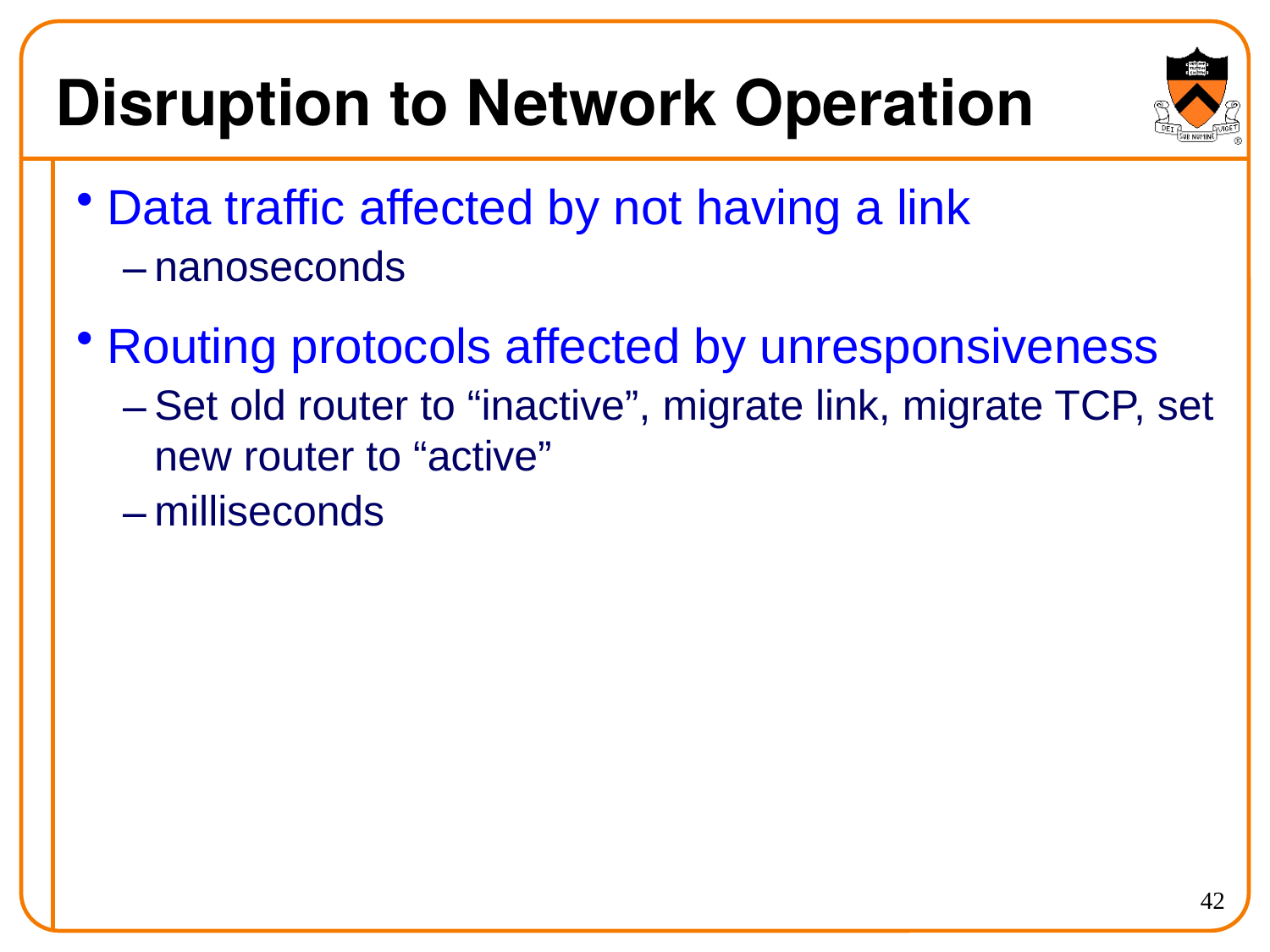

# Disruption to Network Operation
Data traffic affected by not having a link
nanoseconds
Routing protocols affected by unresponsiveness
Set old router to “inactive”, migrate link, migrate TCP, set new router to “active”
milliseconds

42